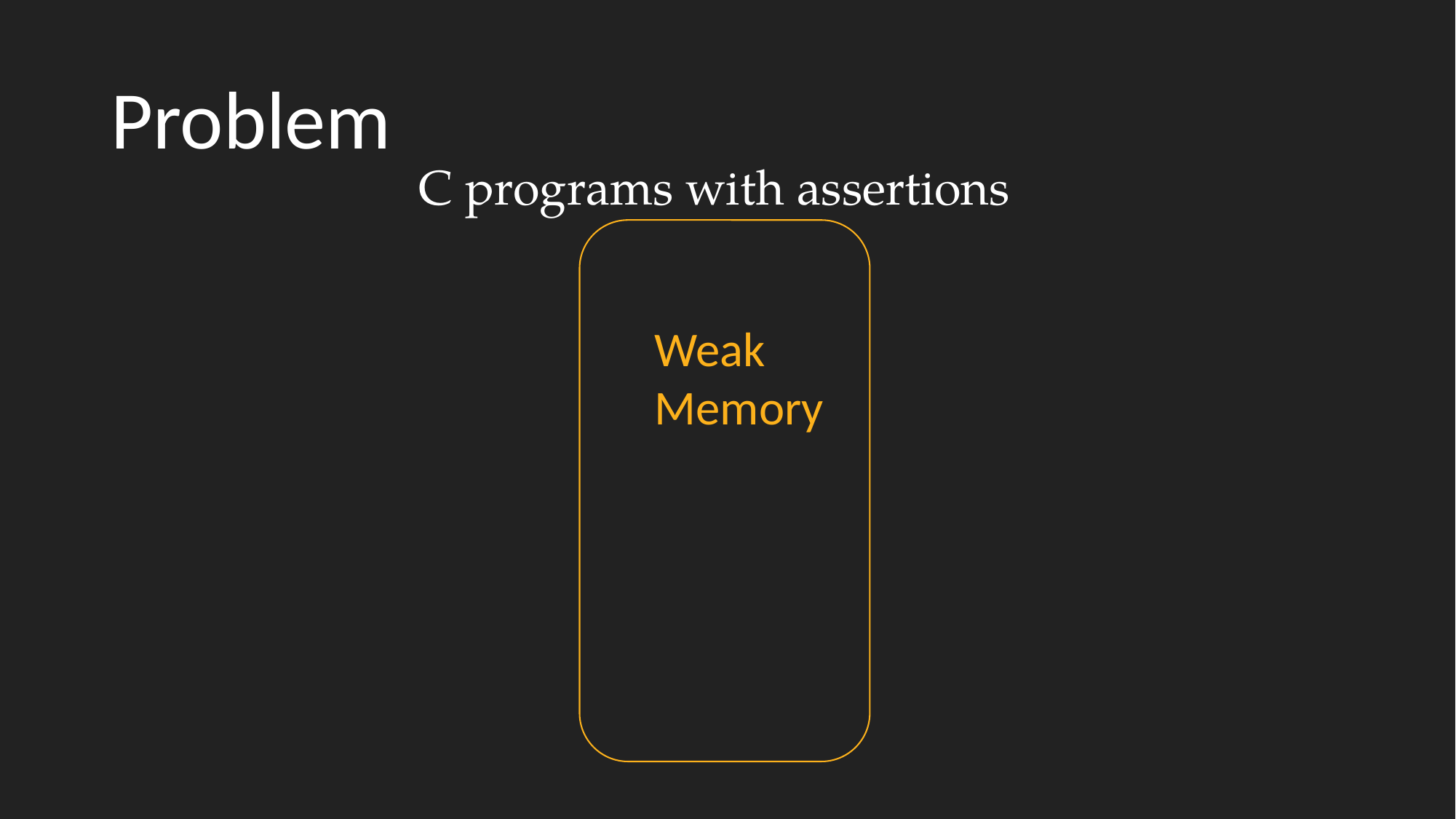

# Problem
C programs with assertions
Weak
Memory